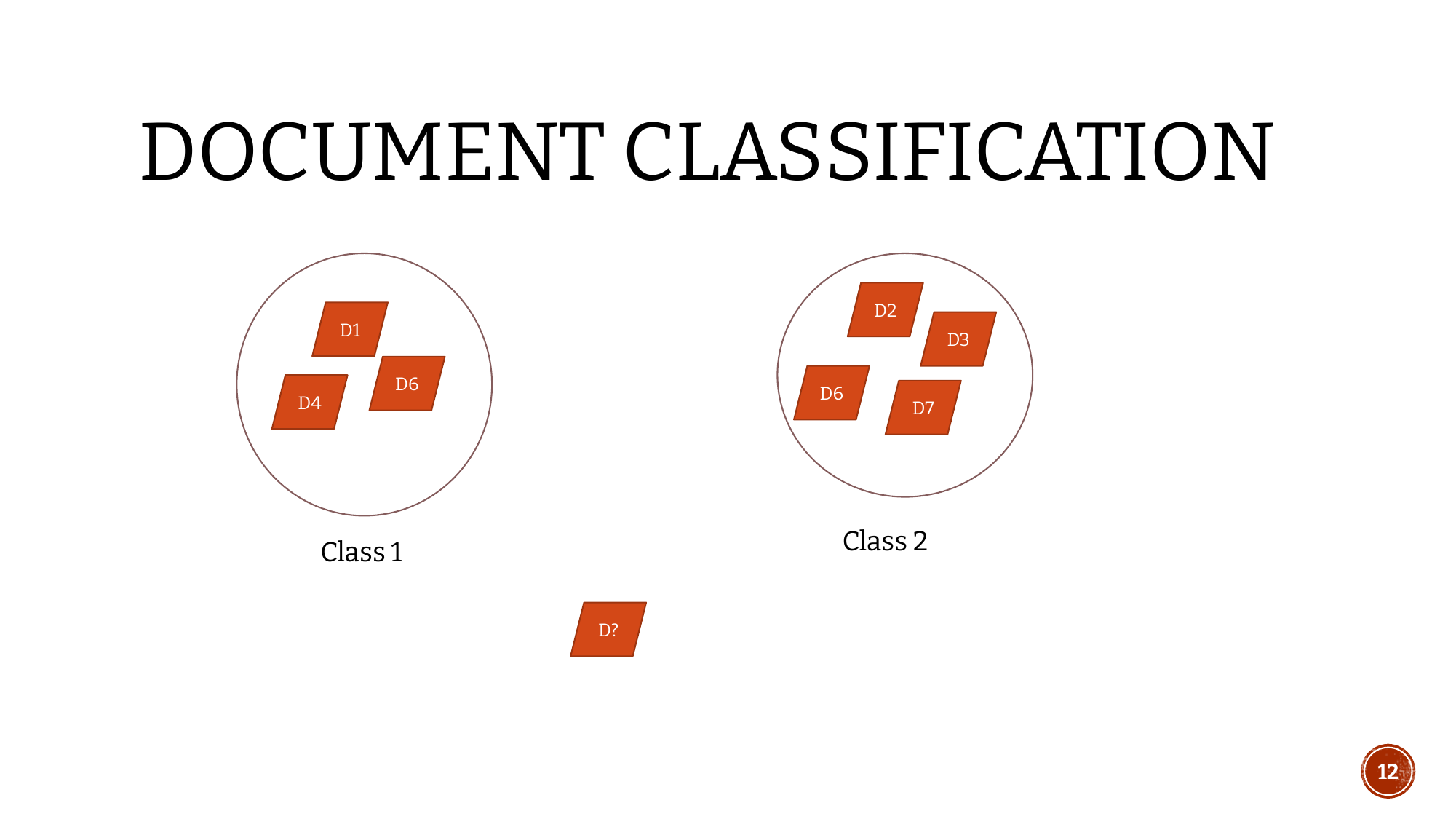

# Document Classification

D2
D1
D3
D6
D6
D4
D7
Class 2
Class 1
D?
12